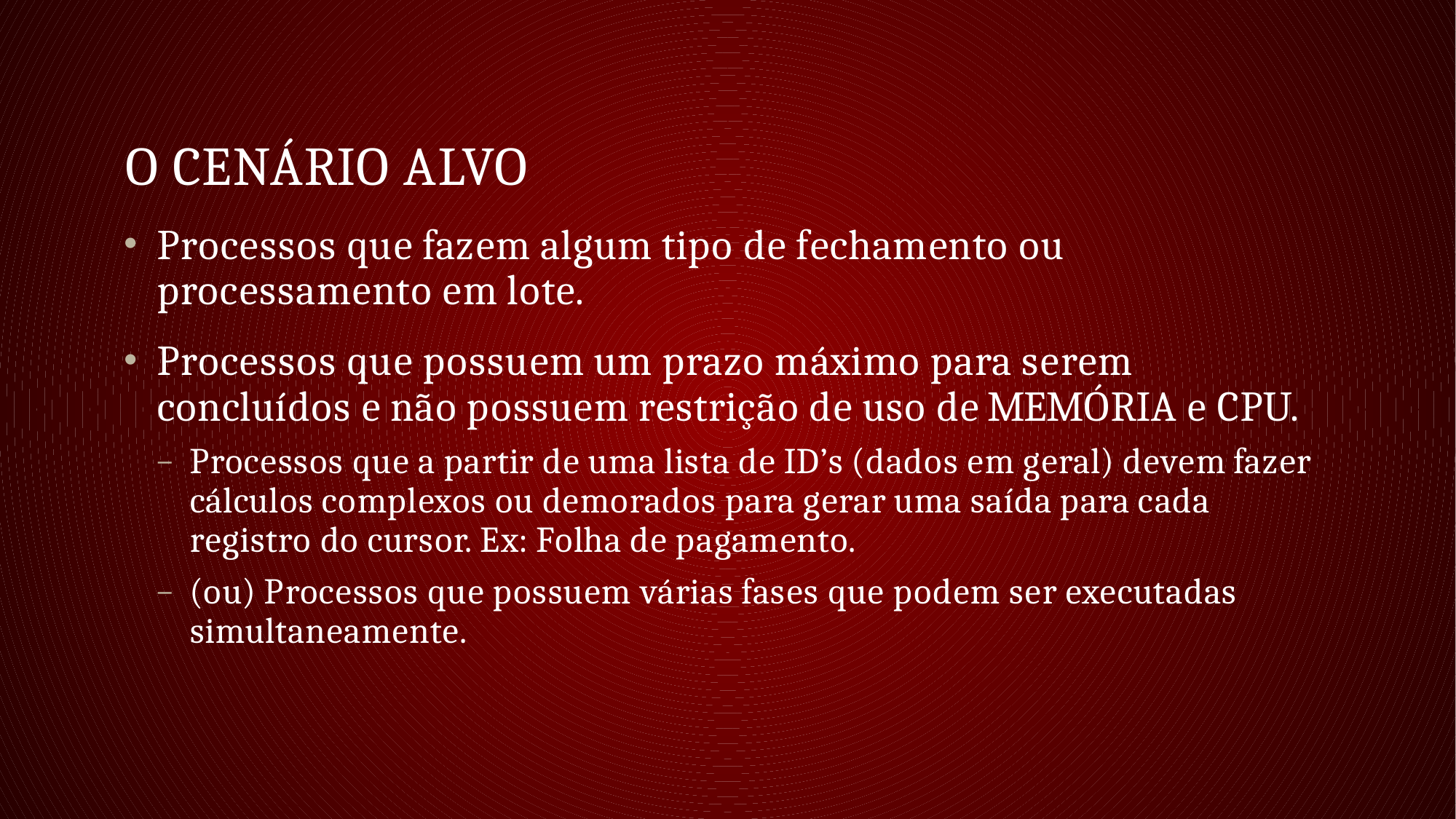

# O cenário alvo
Processos que fazem algum tipo de fechamento ou processamento em lote.
Processos que possuem um prazo máximo para serem concluídos e não possuem restrição de uso de MEMÓRIA e CPU.
Processos que a partir de uma lista de ID’s (dados em geral) devem fazer cálculos complexos ou demorados para gerar uma saída para cada registro do cursor. Ex: Folha de pagamento.
(ou) Processos que possuem várias fases que podem ser executadas simultaneamente.